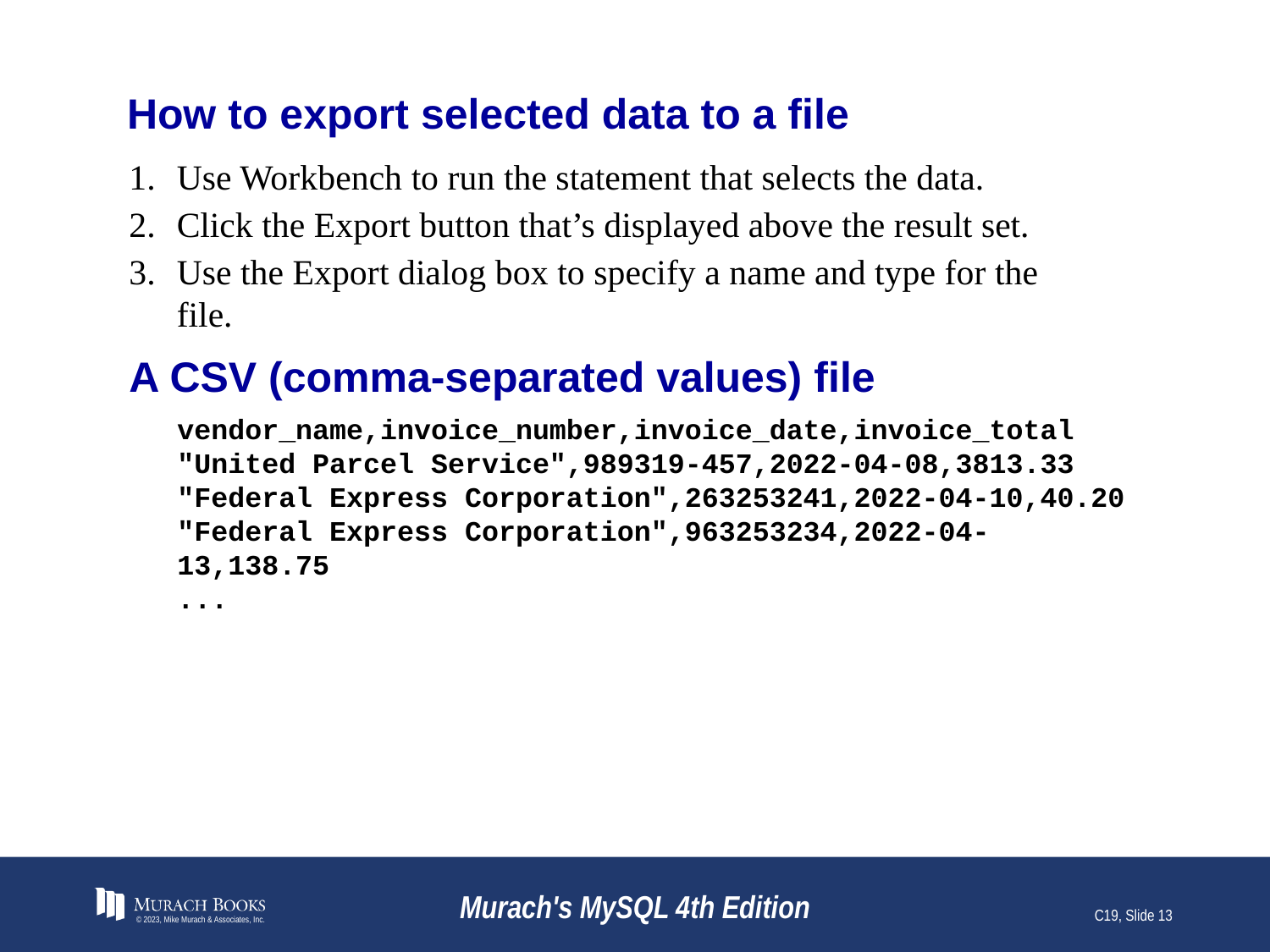

# How to export selected data to a file
Use Workbench to run the statement that selects the data.
Click the Export button that’s displayed above the result set.
Use the Export dialog box to specify a name and type for the file.
A CSV (comma-separated values) file
vendor_name,invoice_number,invoice_date,invoice_total
"United Parcel Service",989319-457,2022-04-08,3813.33
"Federal Express Corporation",263253241,2022-04-10,40.20
"Federal Express Corporation",963253234,2022-04-13,138.75
...

© 2023, Mike Murach & Associates, Inc.
Murach's MySQL 4th Edition

C19, Slide 13